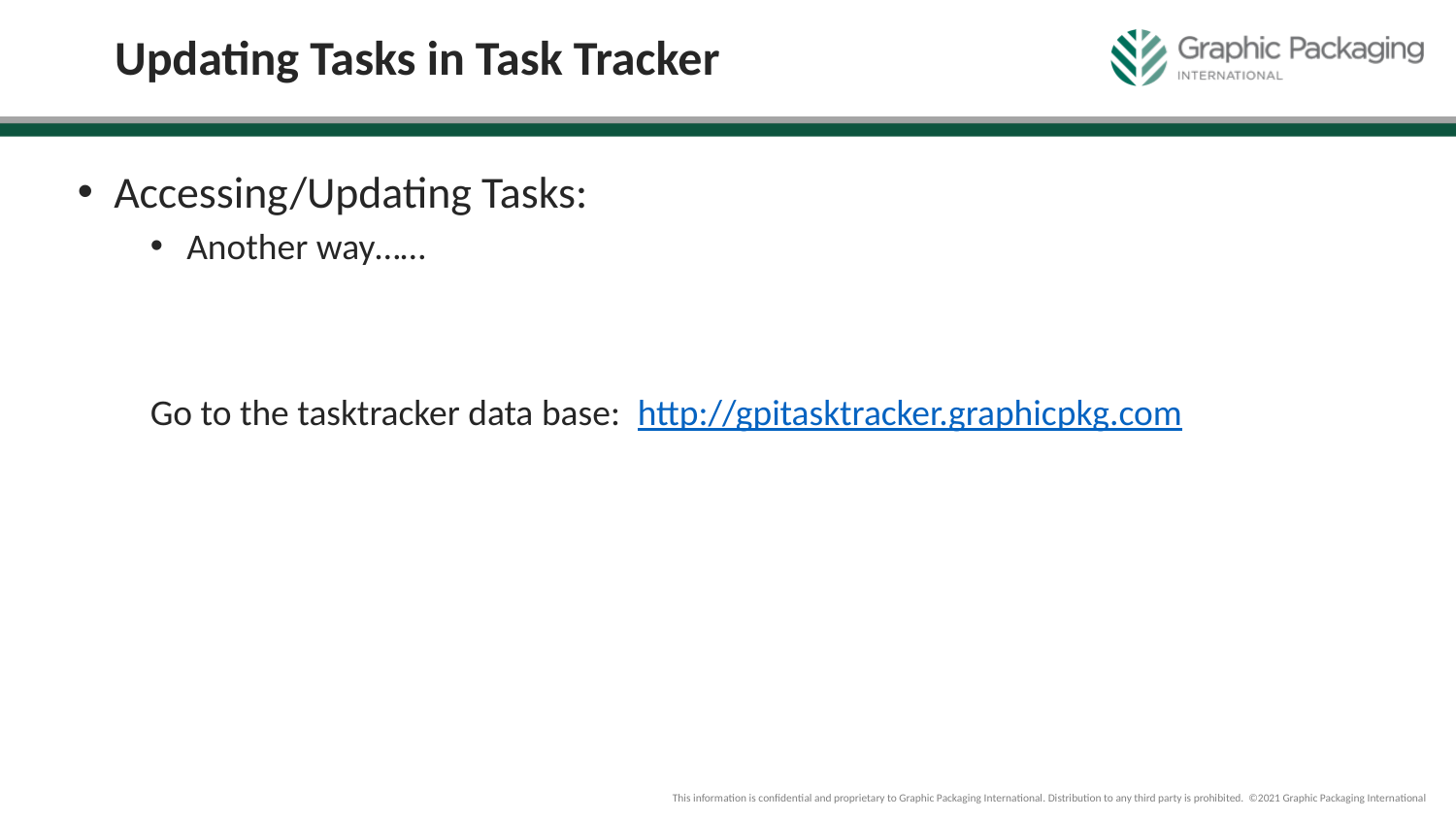

# Updating Tasks in Task Tracker
Accessing/Updating Tasks:
Another way……

Go to the tasktracker data base:  http://gpitasktracker.graphicpkg.com